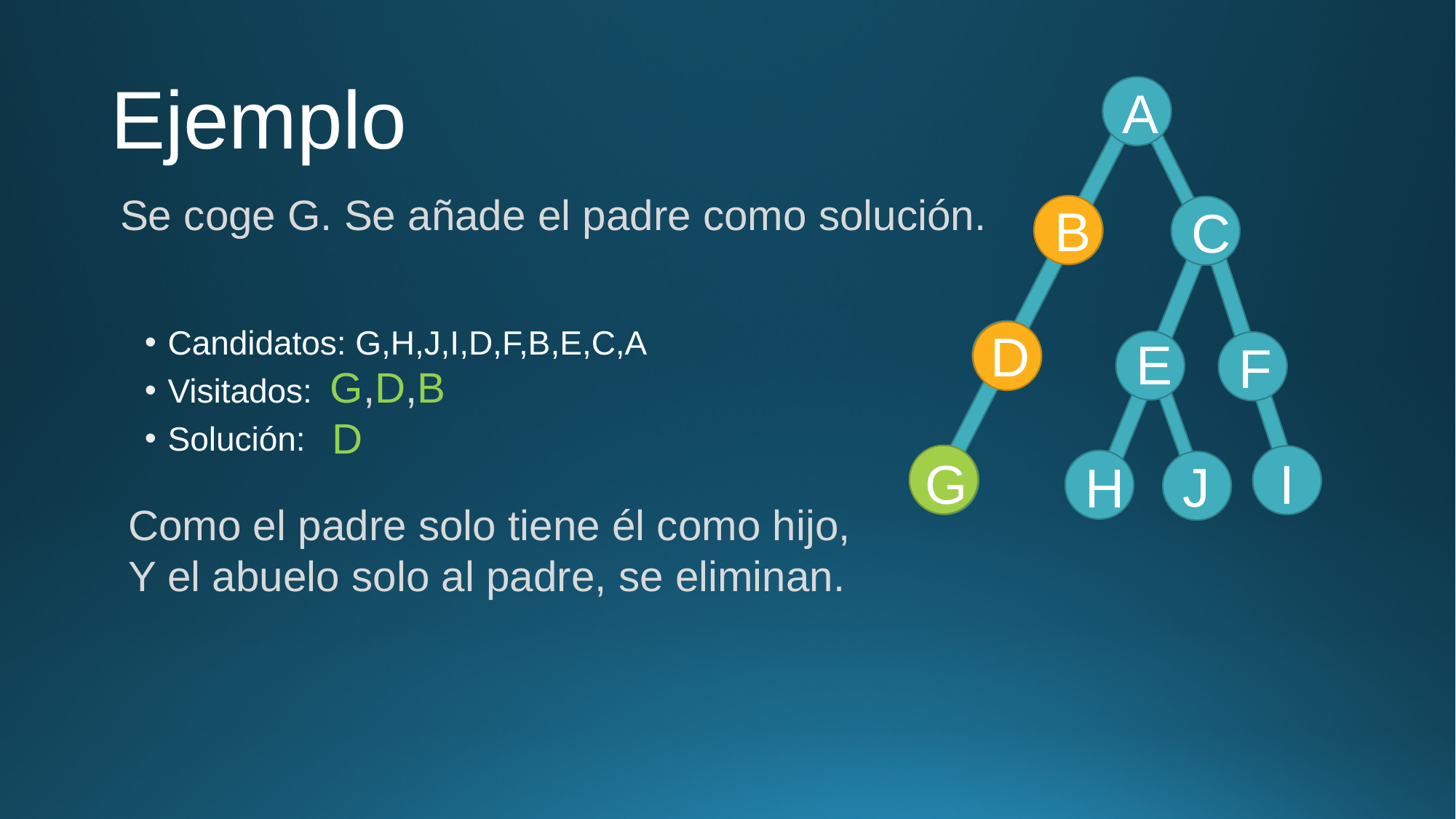

# Ejemplo
A

Se coge G. Se añade el padre como solución.
B
C

Candidatos: G,H,J,I,D,F,B,E,C,A
Visitados:
Solución:

D

E
F

G,D,B
D

G
I

J
H

Como el padre solo tiene él como hijo,
Y el abuelo solo al padre, se eliminan.